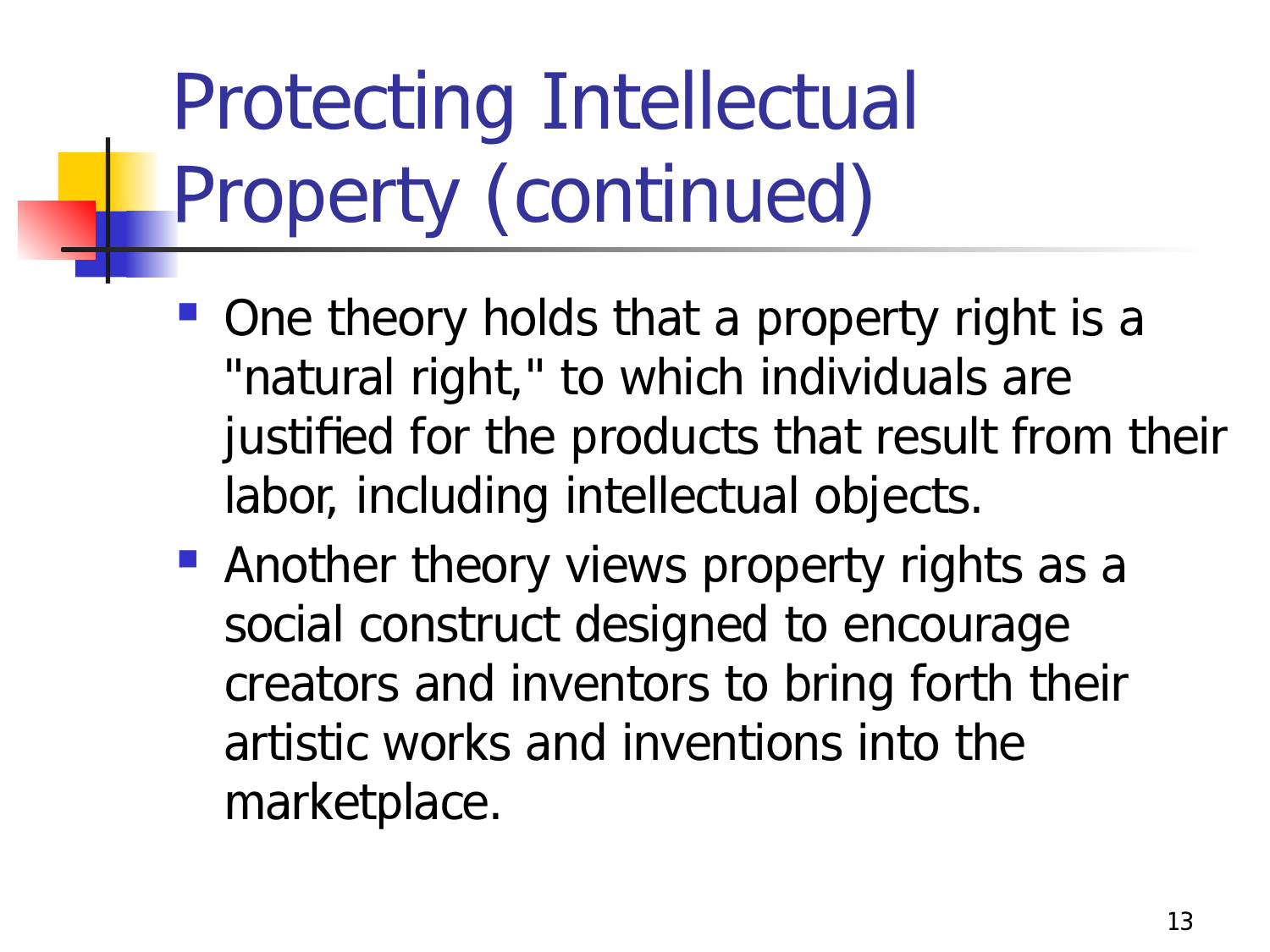

# Protecting Intellectual Property (continued)
One theory holds that a property right is a "natural right," to which individuals are justified for the products that result from their labor, including intellectual objects.
Another theory views property rights as a social construct designed to encourage creators and inventors to bring forth their artistic works and inventions into the marketplace.
13